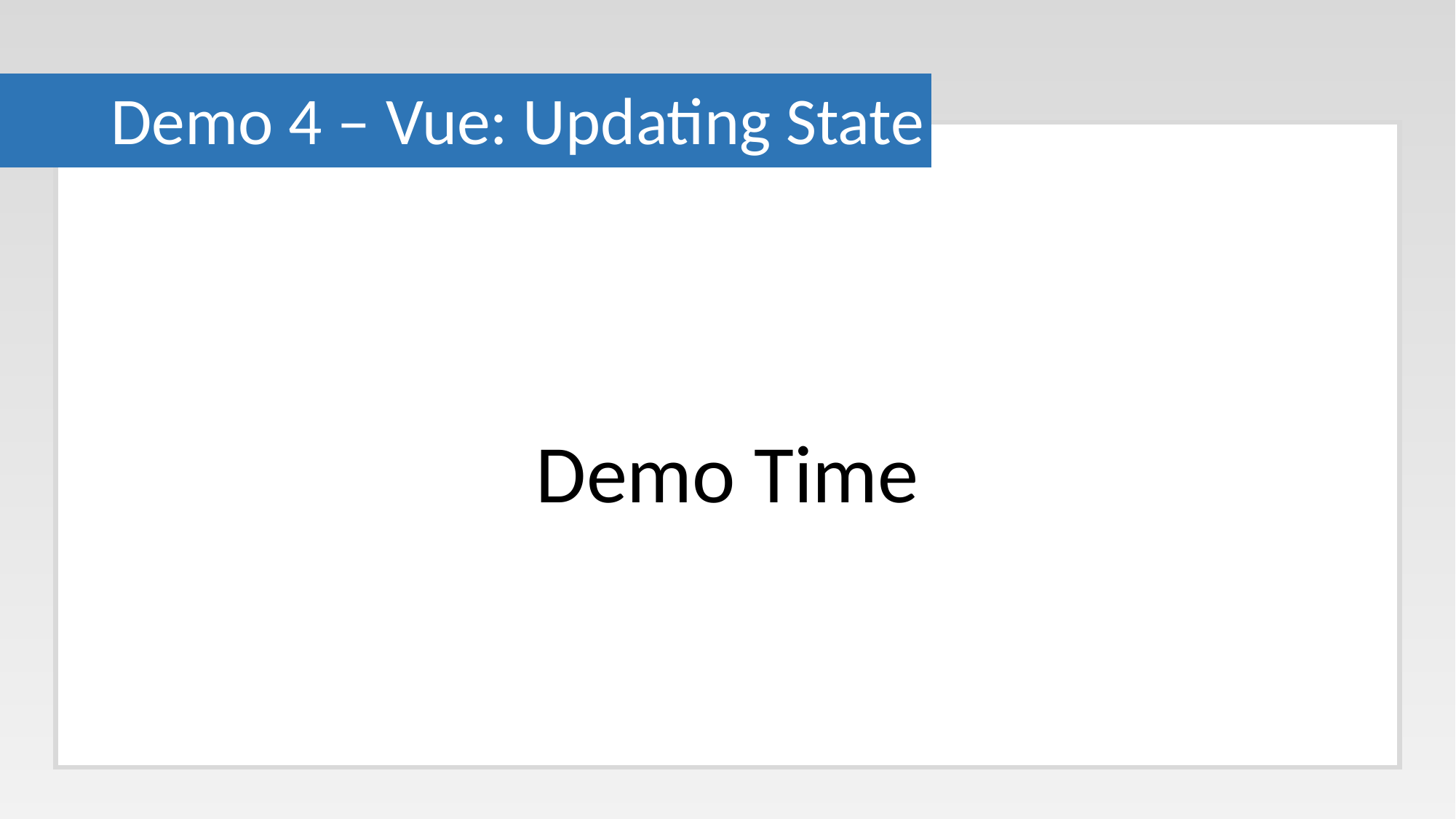

# Demo 4 – Vue: Updating State

Demo Time